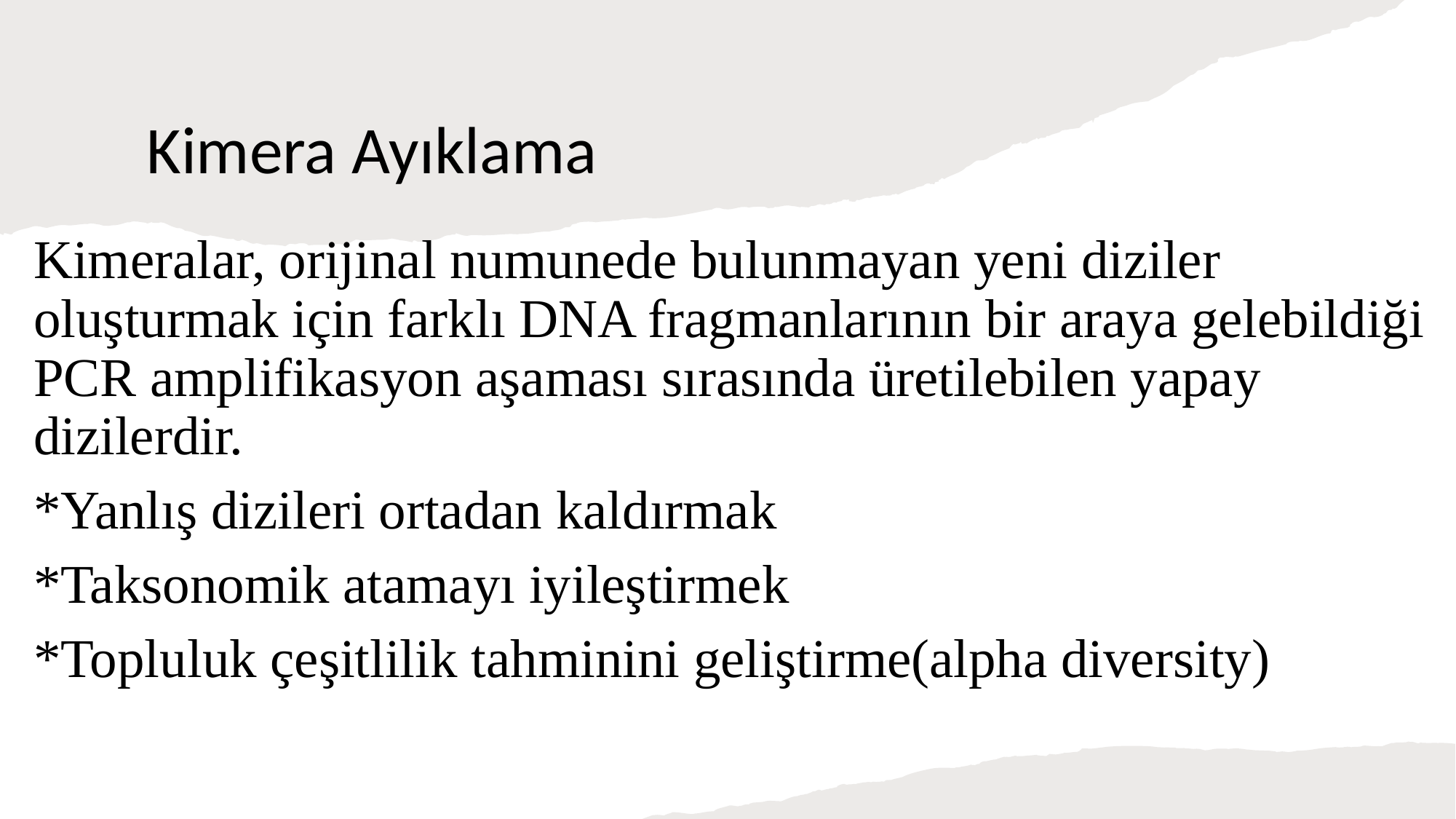

# Kimera Ayıklama
Kimeralar, orijinal numunede bulunmayan yeni diziler oluşturmak için farklı DNA fragmanlarının bir araya gelebildiği PCR amplifikasyon aşaması sırasında üretilebilen yapay dizilerdir.
*Yanlış dizileri ortadan kaldırmak
*Taksonomik atamayı iyileştirmek
*Topluluk çeşitlilik tahminini geliştirme(alpha diversity)